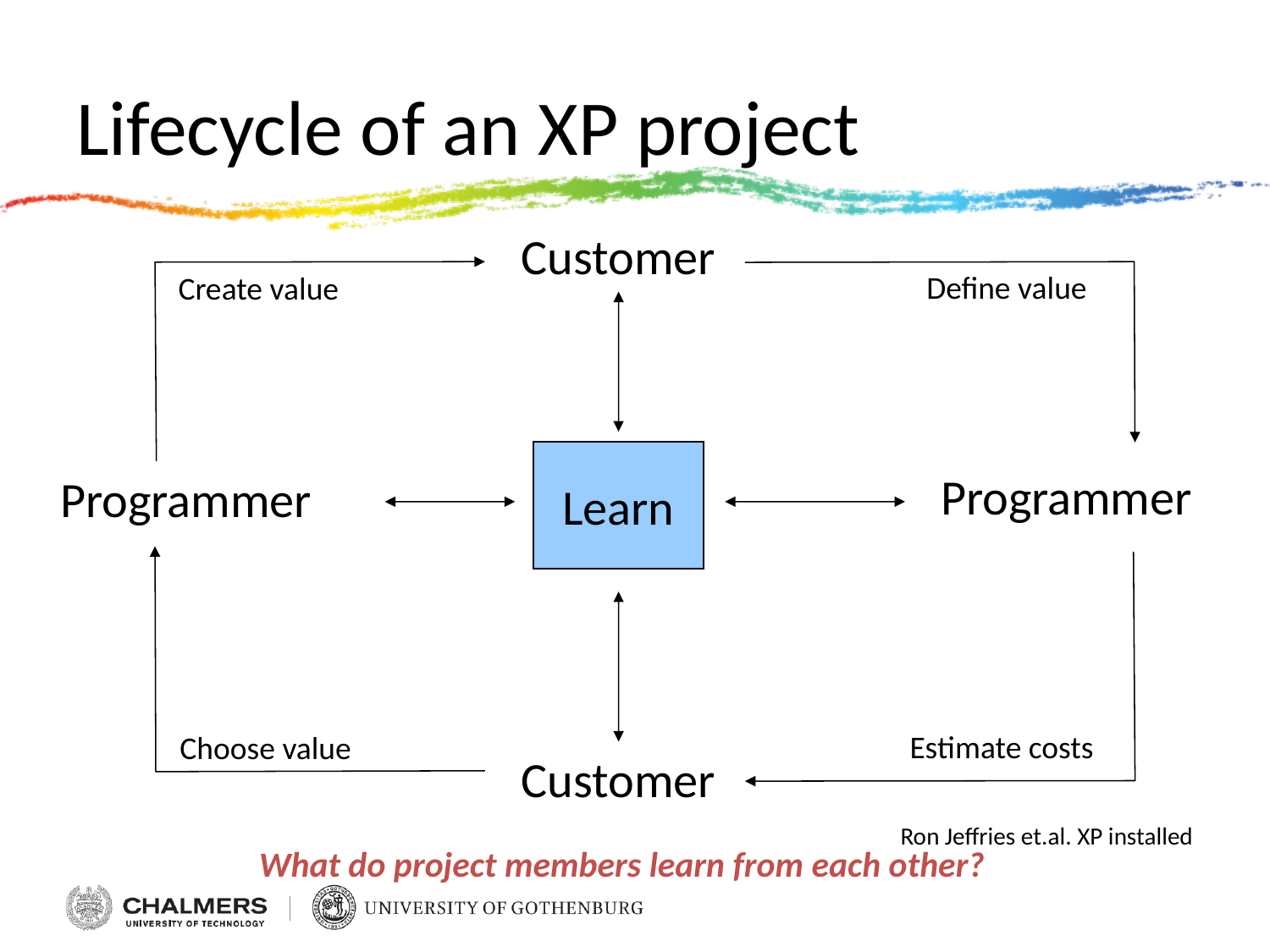

# Lifecycle of an XP project

Customer
Define value
Create value

Learn
Programmer
Programmer

Estimate costs
Choose value
Customer
Ron Jeffries et.al. XP installed
What do project members learn from each other?